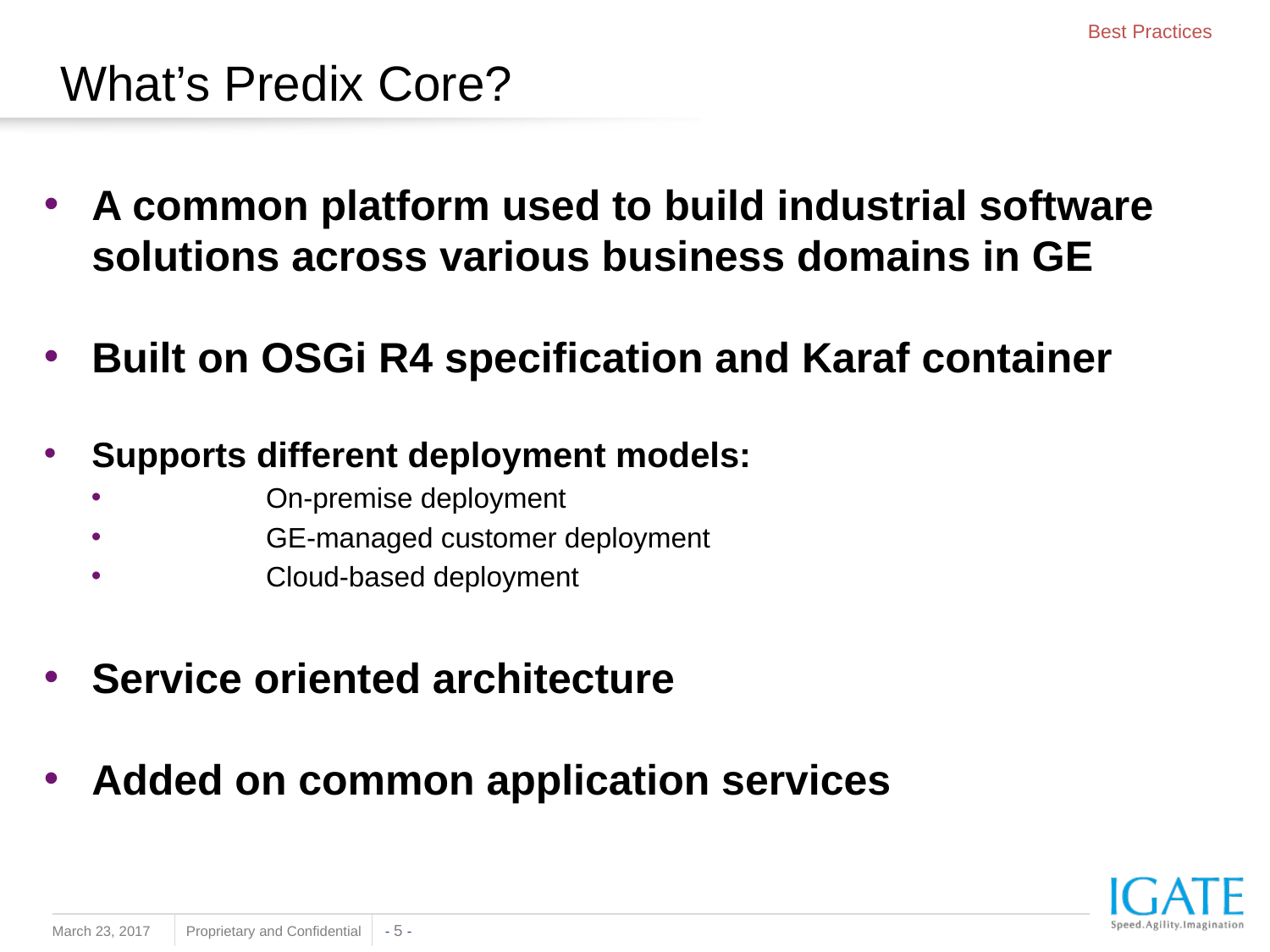

Best Practices
# What’s Predix Core?
A common platform used to build industrial software solutions across various business domains in GE

Built on OSGi R4 specification and Karaf container

Supports different deployment models:
	On-premise deployment
	GE-managed customer deployment
	Cloud-based deployment

Service oriented architecture

Added on common application services